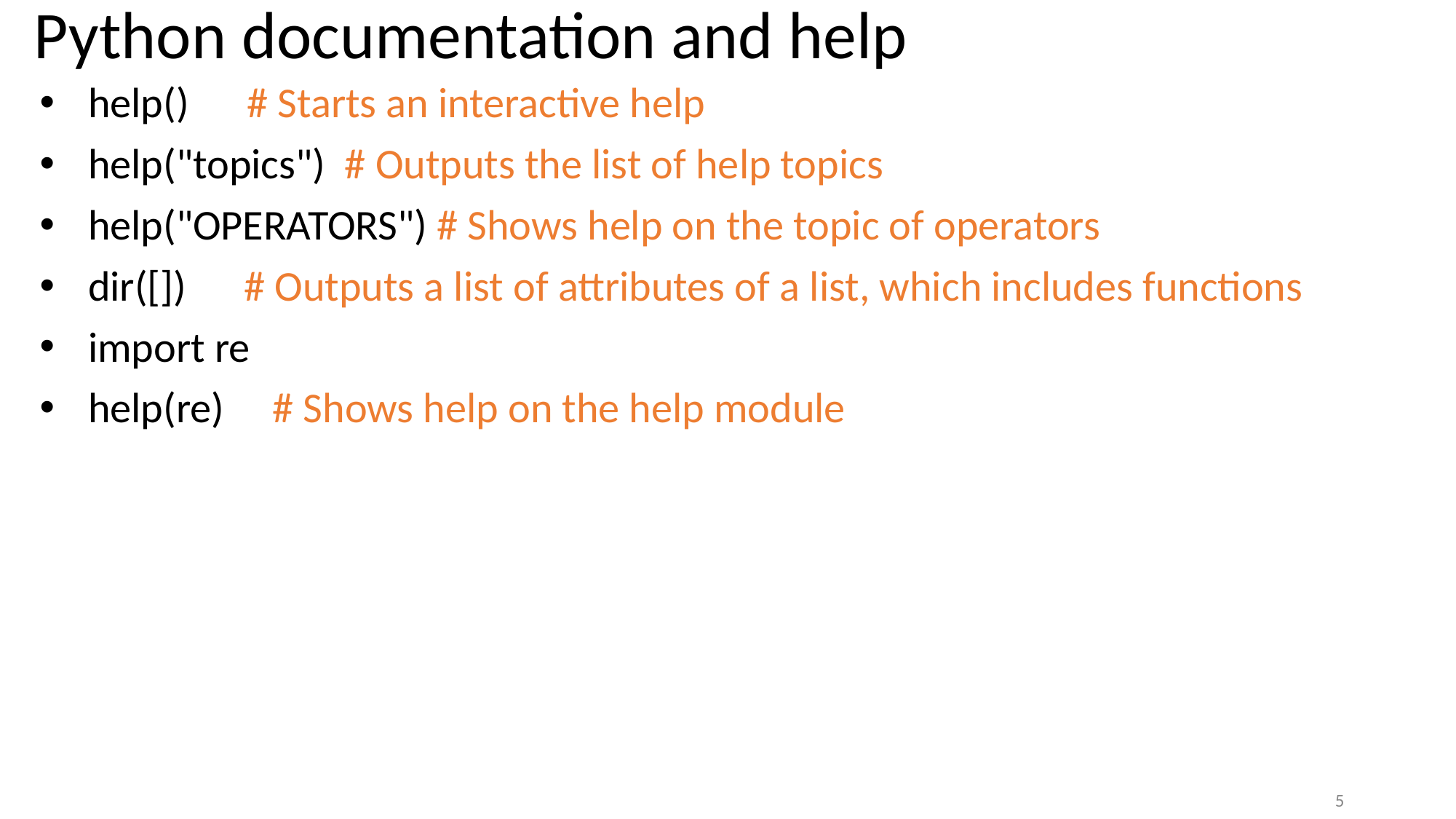

# Python documentation and help
help()      # Starts an interactive help
help("topics")  # Outputs the list of help topics
help("OPERATORS") # Shows help on the topic of operators
dir([])      # Outputs a list of attributes of a list, which includes functions
import re
help(re)     # Shows help on the help module
5